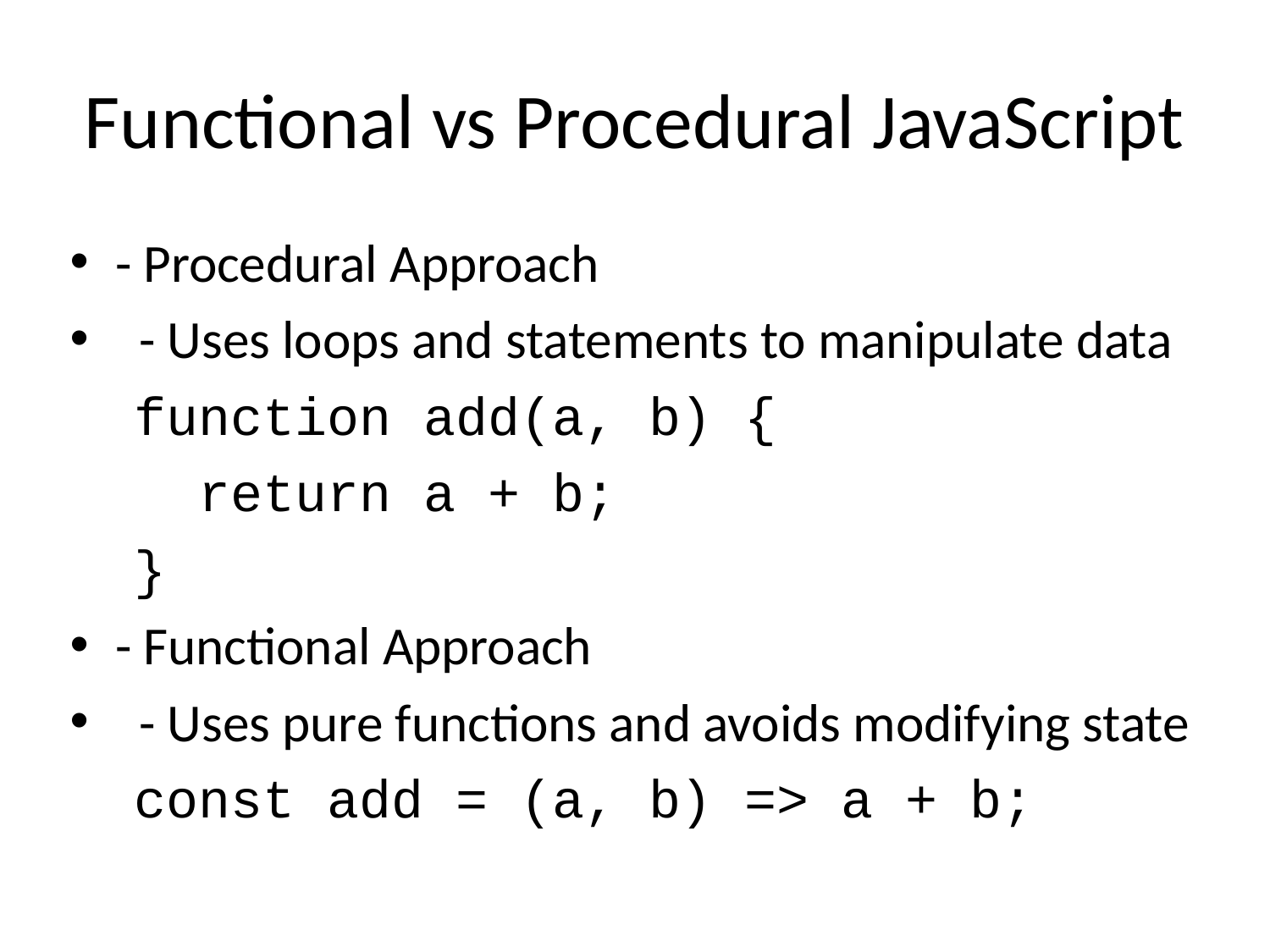

# Functional vs Procedural JavaScript
- Procedural Approach
  - Uses loops and statements to manipulate data
  function add(a, b) {
    return a + b;
  }
- Functional Approach
  - Uses pure functions and avoids modifying state
  const add = (a, b) => a + b;